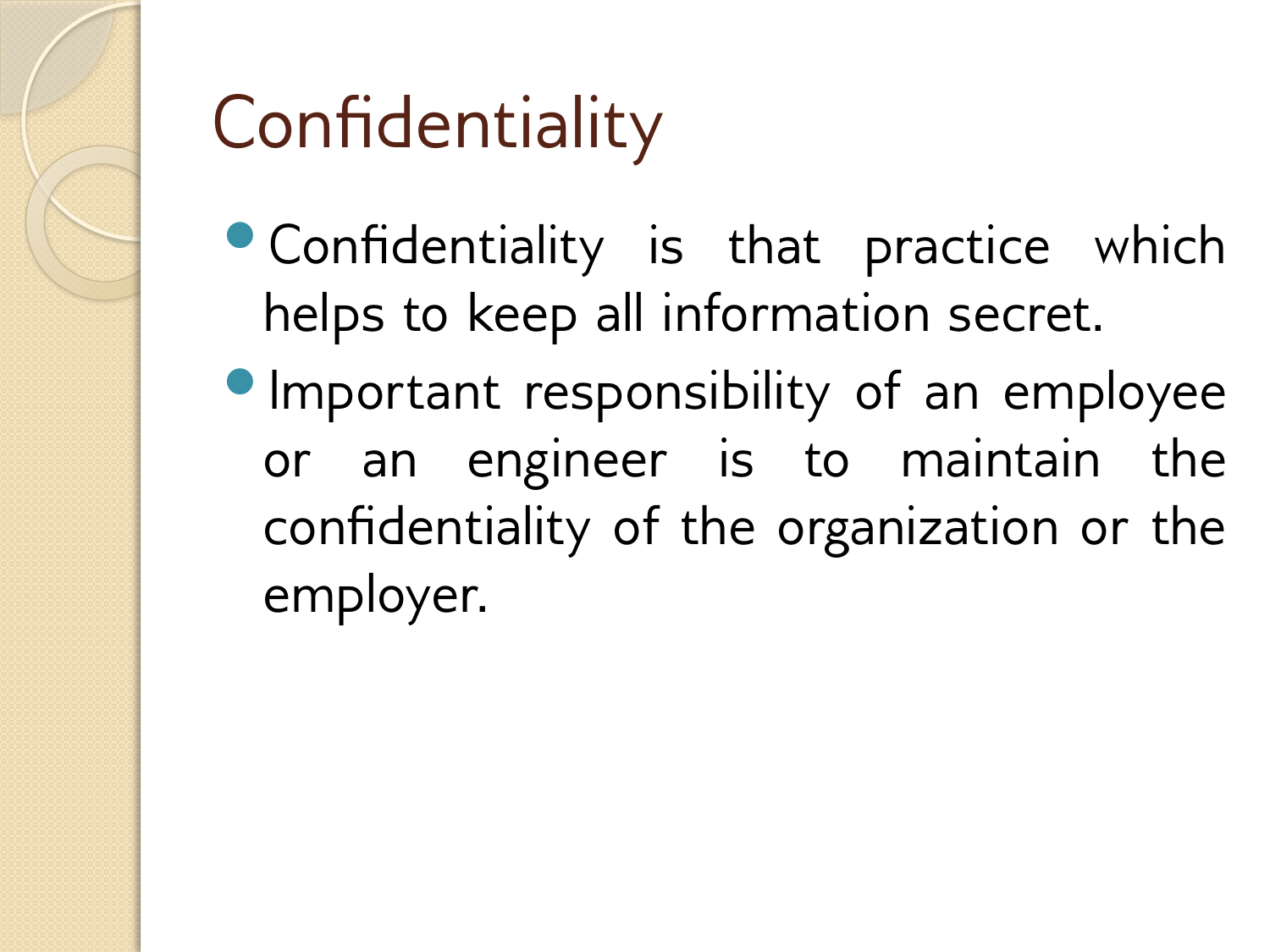

# Confidentiality
Confidentiality is that practice which helps to keep all information secret.
Important responsibility of an employee or an engineer is to maintain the confidentiality of the organization or the employer.